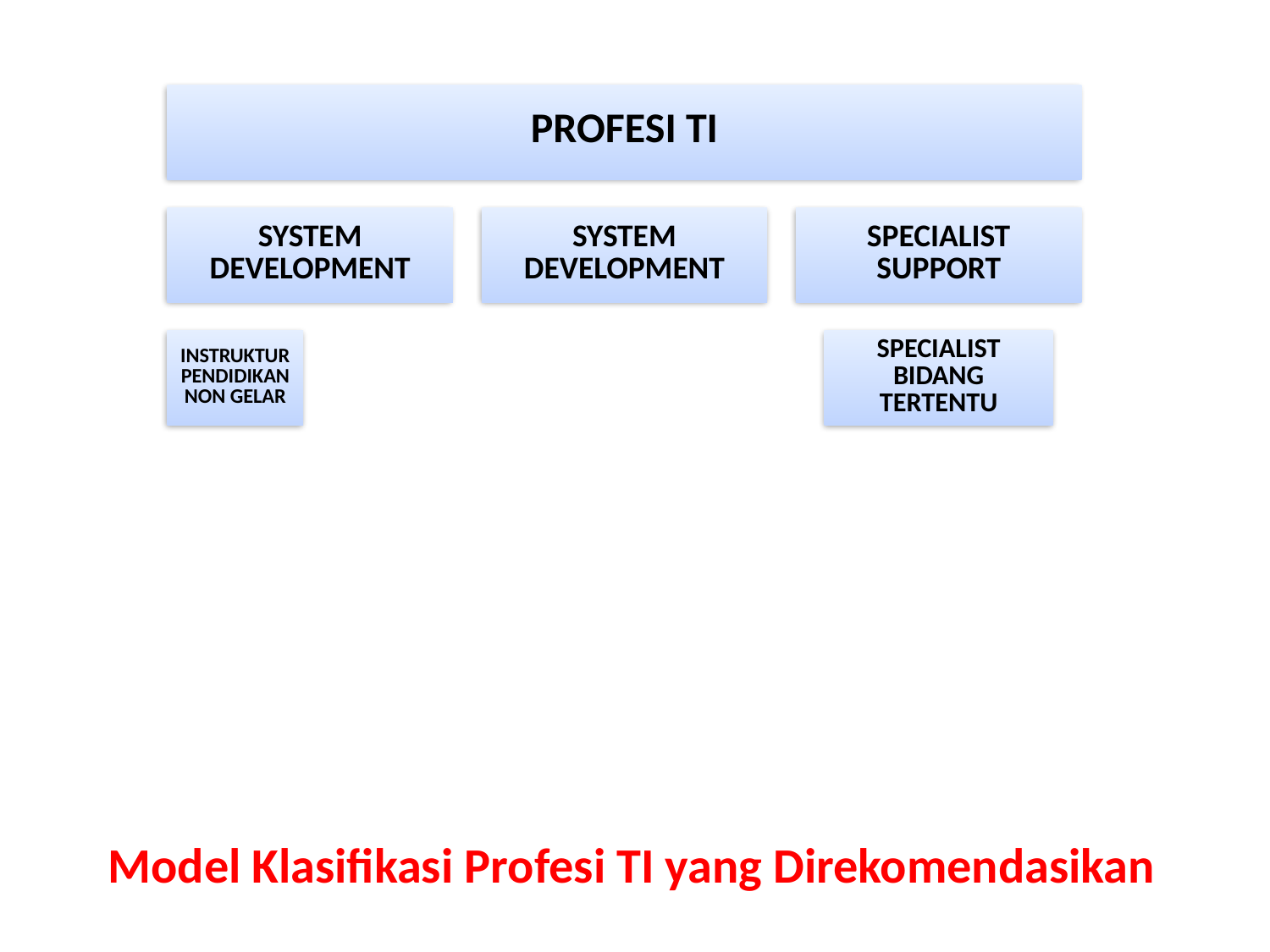

PROFESI TI
SYSTEM
DEVELOPMENT
SYSTEM
DEVELOPMENT
SPECIALIST
SUPPORT
INSTRUKTUR
PENDIDIKAN
NON GELAR
SYSTEM
SPECIALIST
BIDANG
TERTENTU
# Model Klasifikasi Profesi TI yang Direkomendasikan